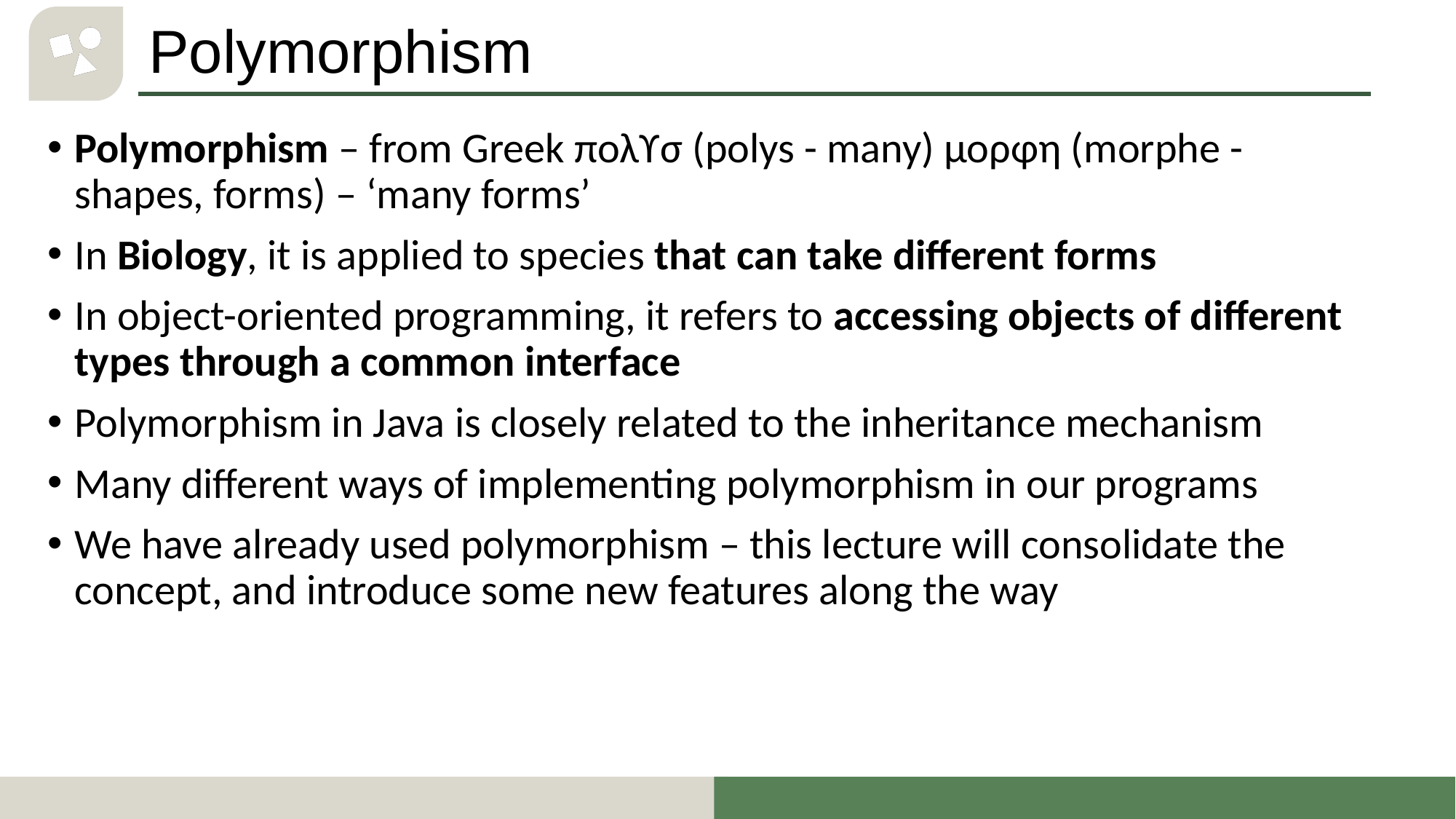

# Polymorphism
Polymorphism – from Greek πολϒσ (polys - many) μορφη (morphe - shapes, forms) – ‘many forms’
In Biology, it is applied to species that can take different forms
In object-oriented programming, it refers to accessing objects of different types through a common interface
Polymorphism in Java is closely related to the inheritance mechanism
Many different ways of implementing polymorphism in our programs
We have already used polymorphism – this lecture will consolidate the concept, and introduce some new features along the way